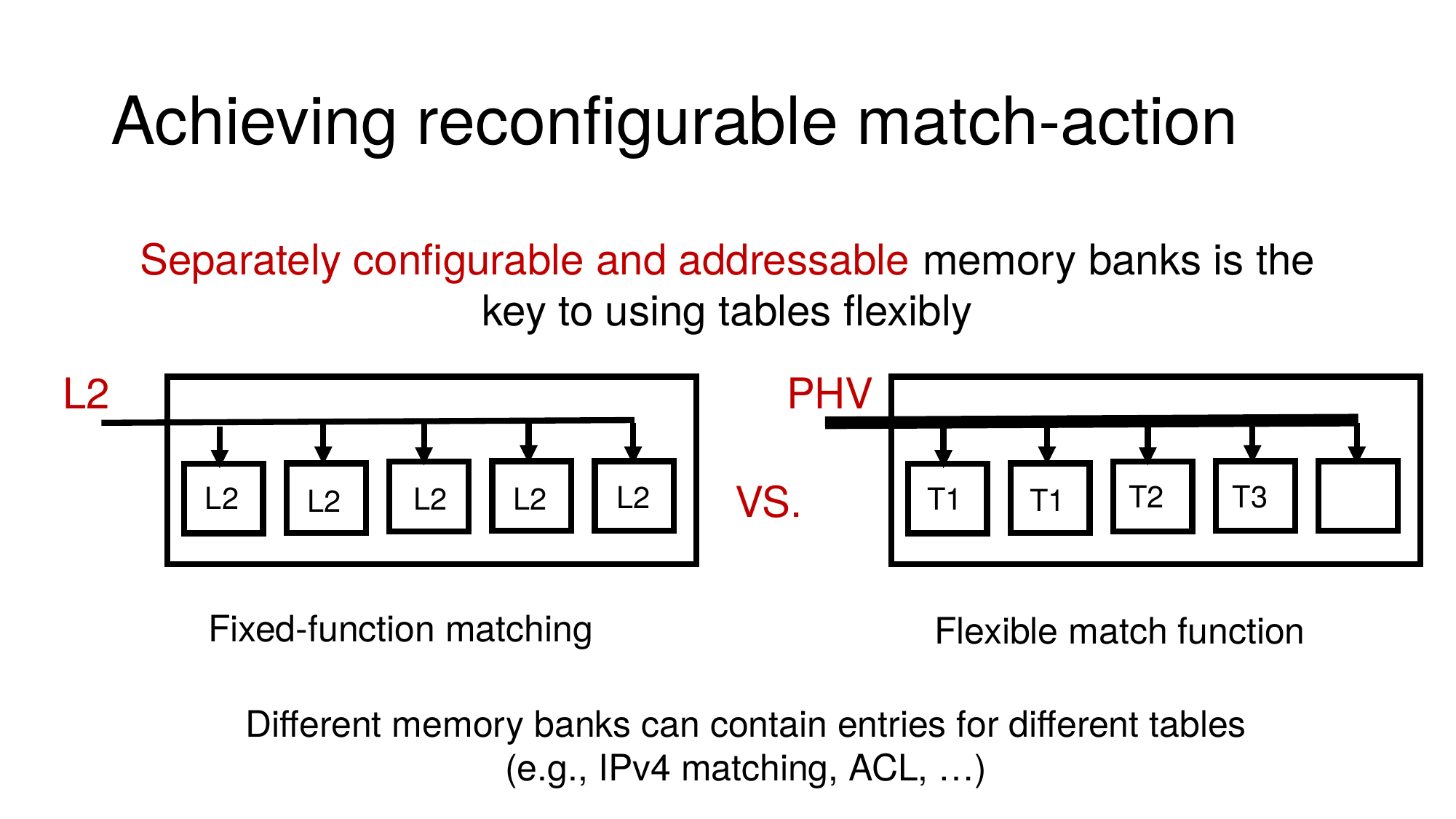

# Achieving reconfigurable match-action
Separately configurable and addressable memory banks is the key to using tables flexibly
L2

PHV

VS.
T3
T2
L2
L2
T1
L2
L2
T1
L2
Fixed-function matching
Flexible match function
Different memory banks can contain entries for different tables (e.g., IPv4 matching, ACL, …)